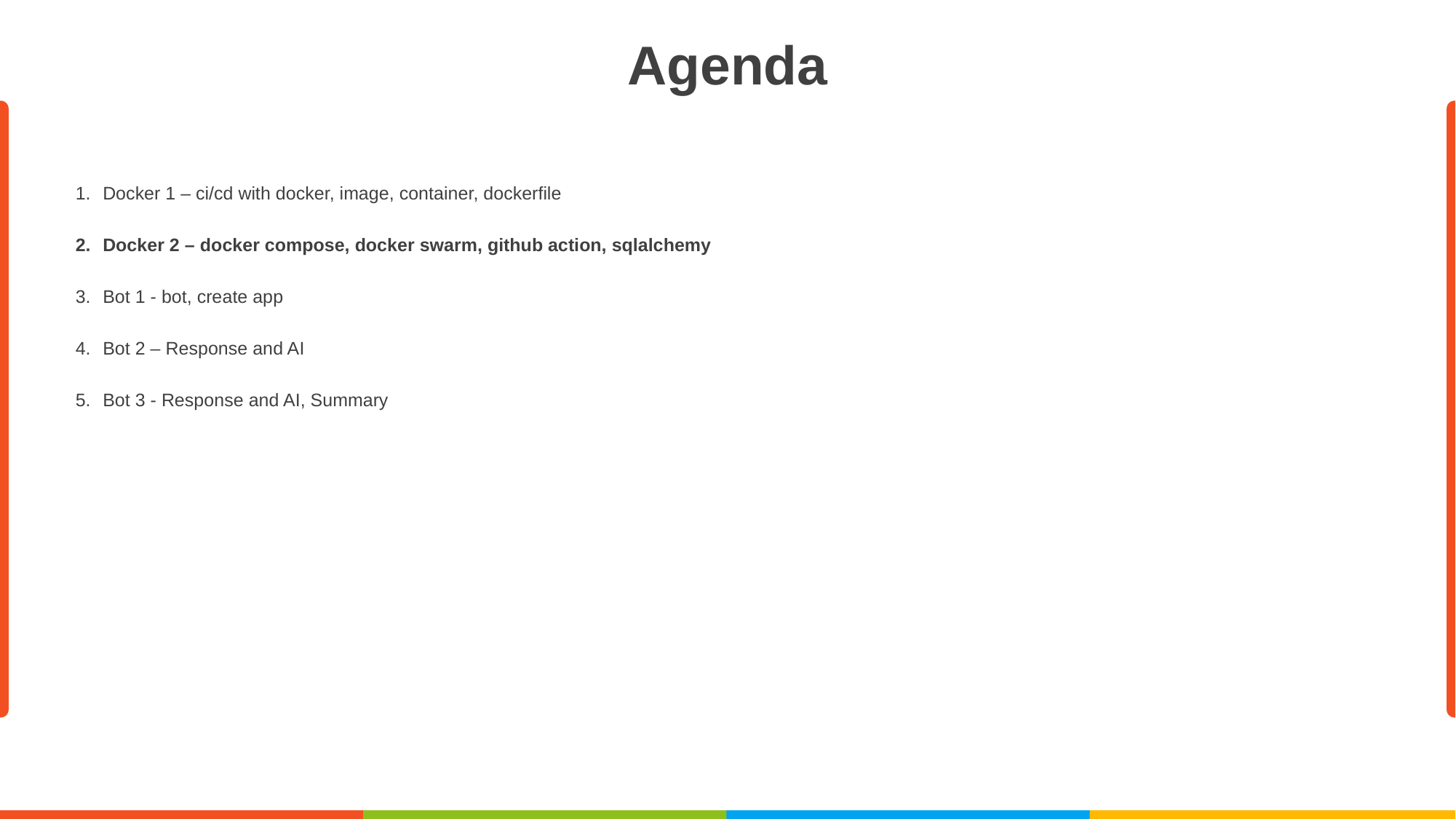

# Agenda

Docker 1 – ci/cd with docker, image, container, dockerfile
Docker 2 – docker compose, docker swarm, github action, sqlalchemy
Bot 1 - bot, create app
Bot 2 – Response and AI
Bot 3 - Response and AI, Summary